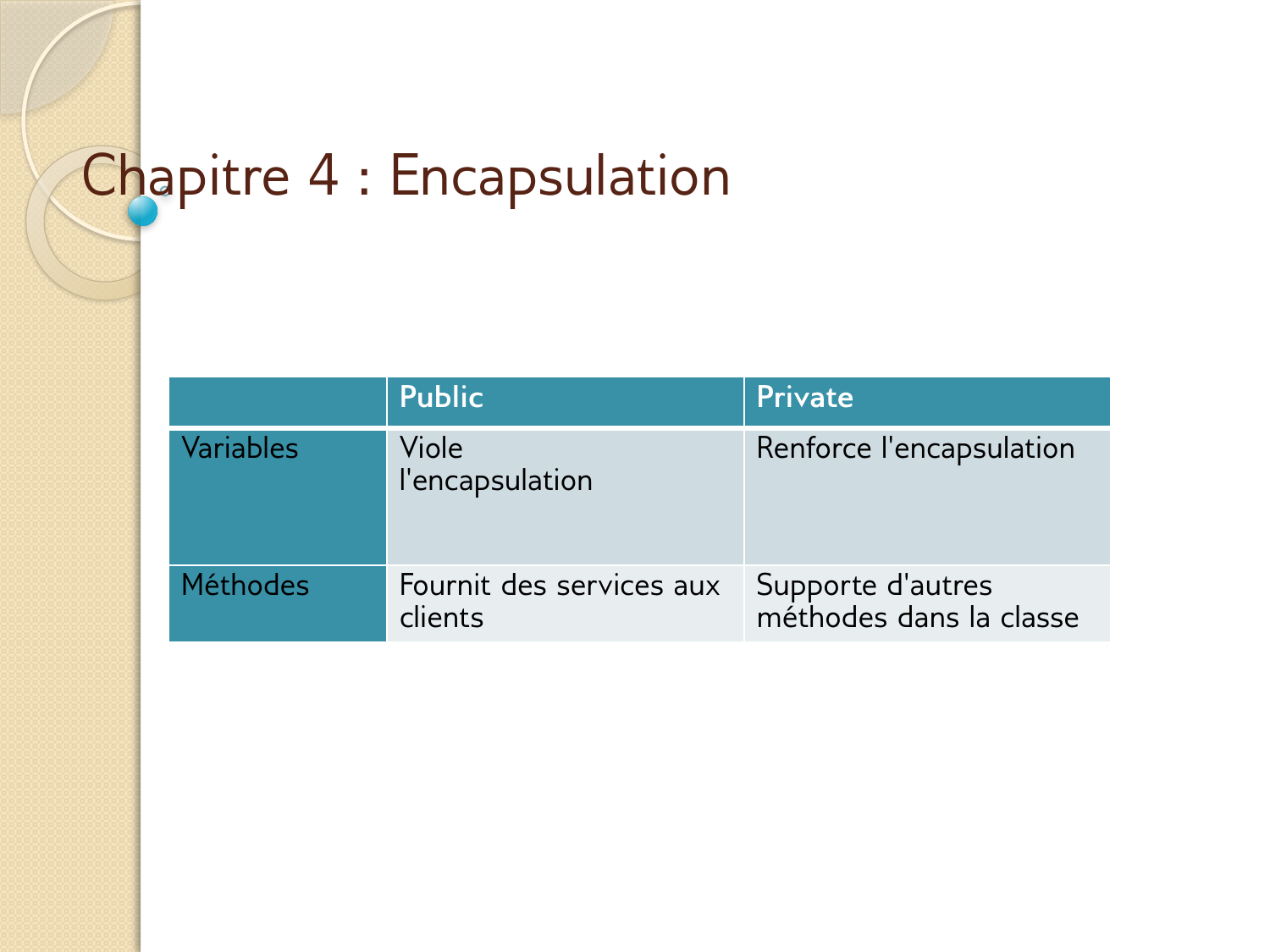

# Chapitre 4 : Encapsulation
|  | Public | Private |
| --- | --- | --- |
| Variables | Viole l'encapsulation | Renforce l'encapsulation |
| Méthodes | Fournit des services aux clients | Supporte d'autres méthodes dans la classe |